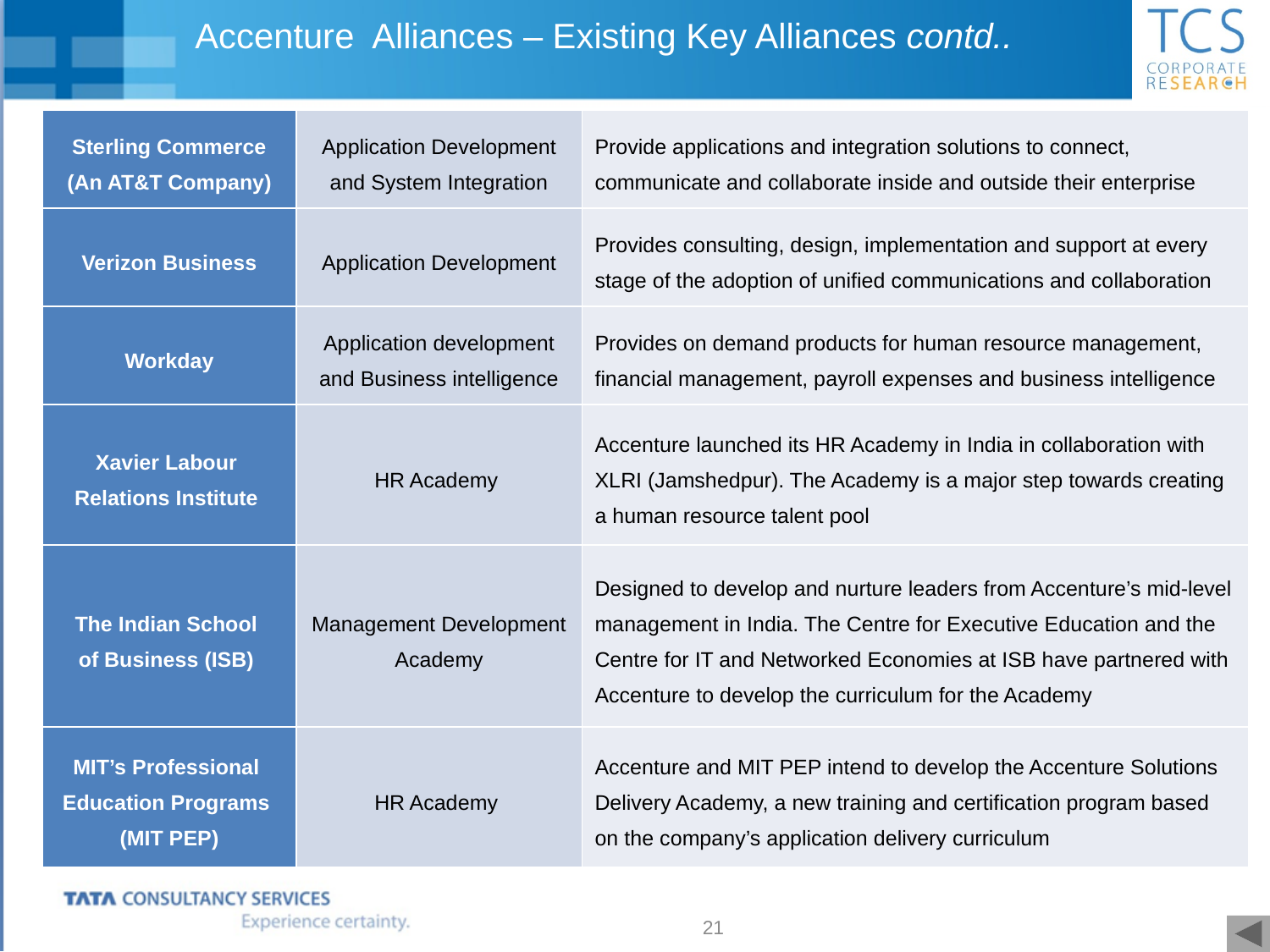

# Accenture  Alliances – Existing Key Alliances contd..
| Sterling Commerce (An AT&T Company) | Application Development and System Integration | Provide applications and integration solutions to connect, communicate and collaborate inside and outside their enterprise |
| --- | --- | --- |
| Verizon Business | Application Development | Provides consulting, design, implementation and support at every stage of the adoption of unified communications and collaboration |
| Workday | Application development and Business intelligence | Provides on demand products for human resource management, financial management, payroll expenses and business intelligence |
| Xavier Labour Relations Institute | HR Academy | Accenture launched its HR Academy in India in collaboration with XLRI (Jamshedpur). The Academy is a major step towards creating a human resource talent pool |
| The Indian School of Business (ISB) | Management Development Academy | Designed to develop and nurture leaders from Accenture’s mid-level management in India. The Centre for Executive Education and the Centre for IT and Networked Economies at ISB have partnered with Accenture to develop the curriculum for the Academy |
| MIT’s Professional Education Programs (MIT PEP) | HR Academy | Accenture and MIT PEP intend to develop the Accenture Solutions Delivery Academy, a new training and certification program based on the company’s application delivery curriculum |
21